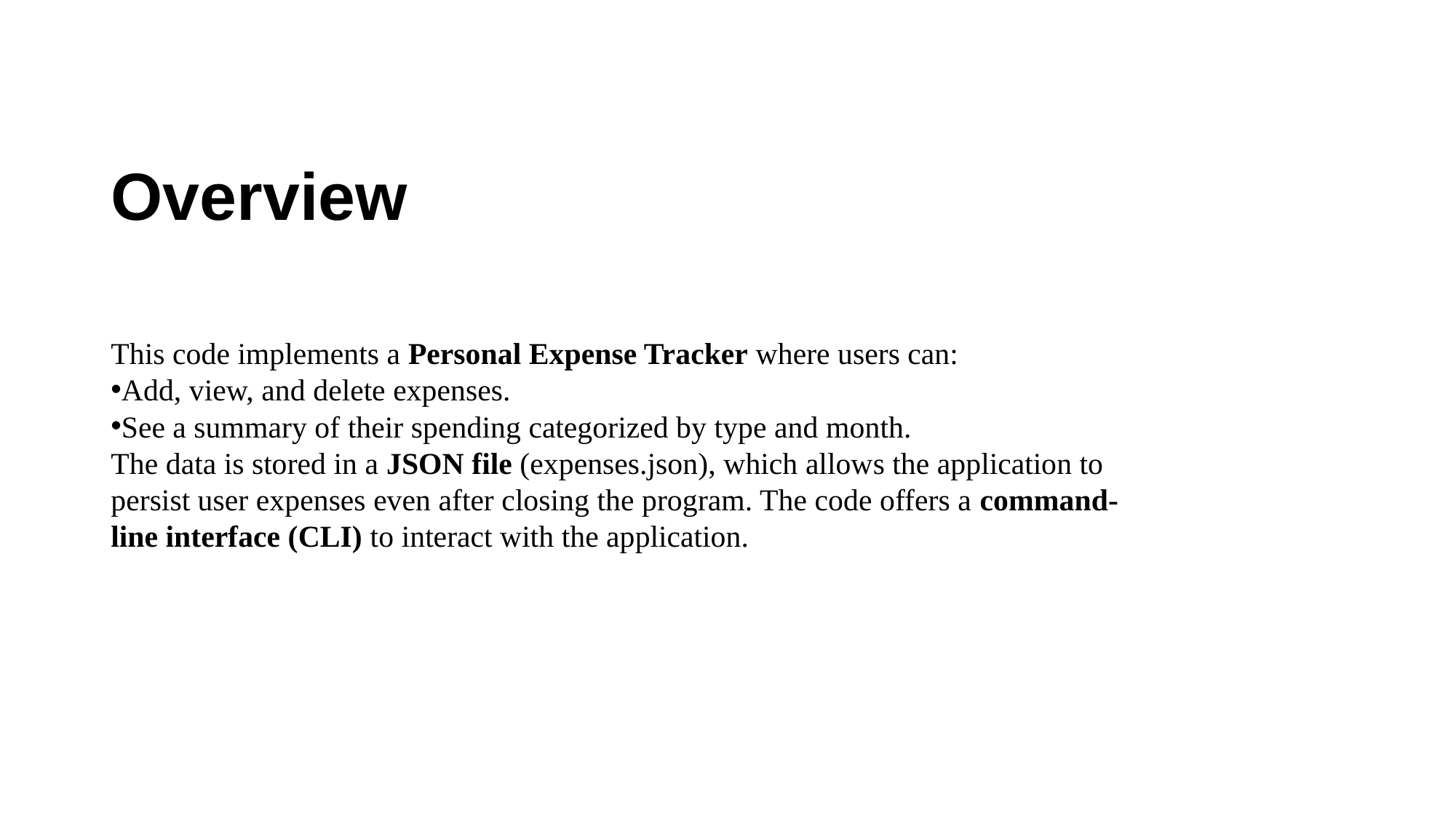

# Overview

This code implements a Personal Expense Tracker where users can:
Add, view, and delete expenses.
See a summary of their spending categorized by type and month.
The data is stored in a JSON file (expenses.json), which allows the application to persist user expenses even after closing the program. The code offers a command-line interface (CLI) to interact with the application.